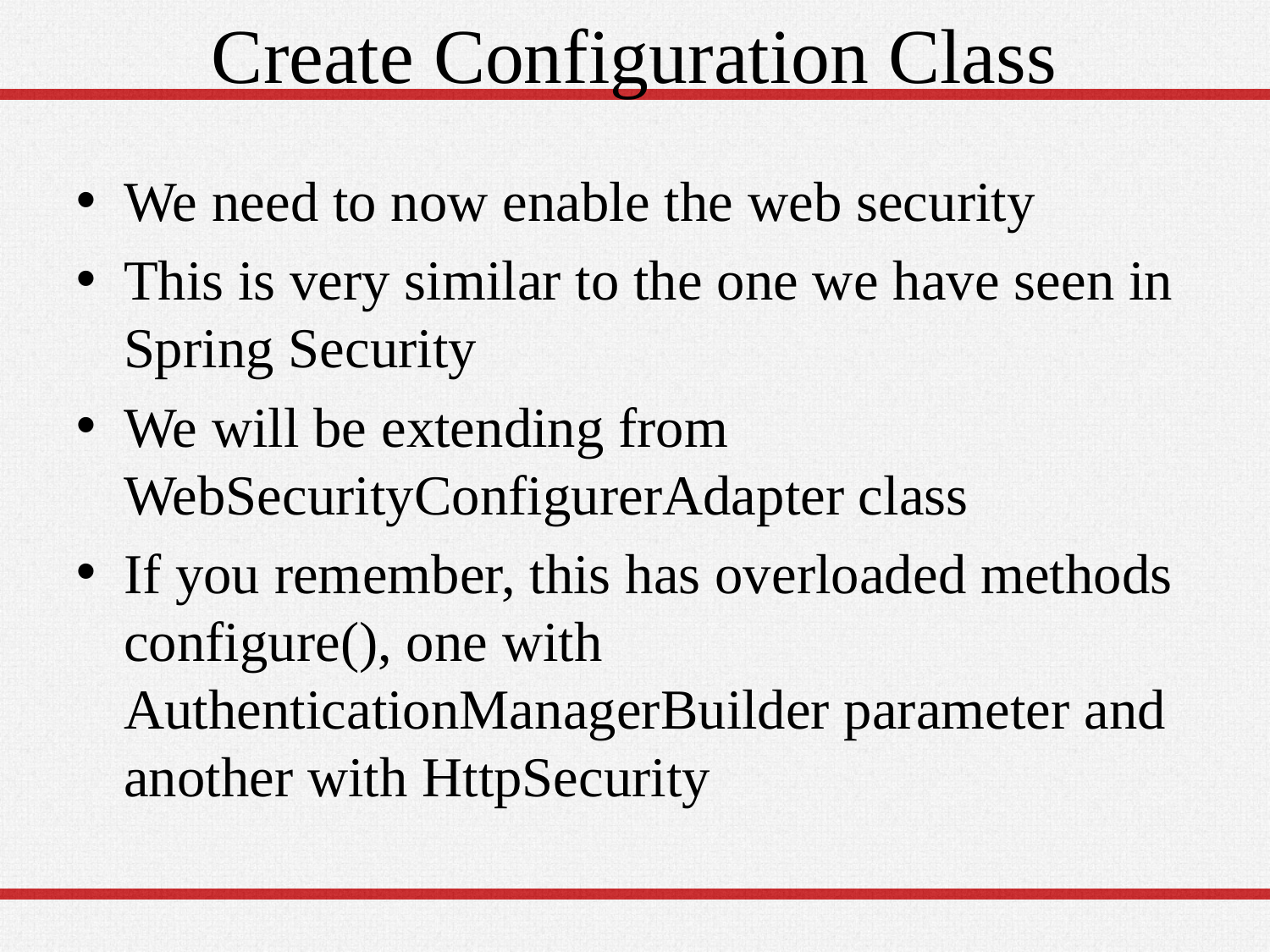

# Create Configuration Class
We need to now enable the web security
This is very similar to the one we have seen in Spring Security
We will be extending from WebSecurityConfigurerAdapter class
If you remember, this has overloaded methods configure(), one with AuthenticationManagerBuilder parameter and another with HttpSecurity
14